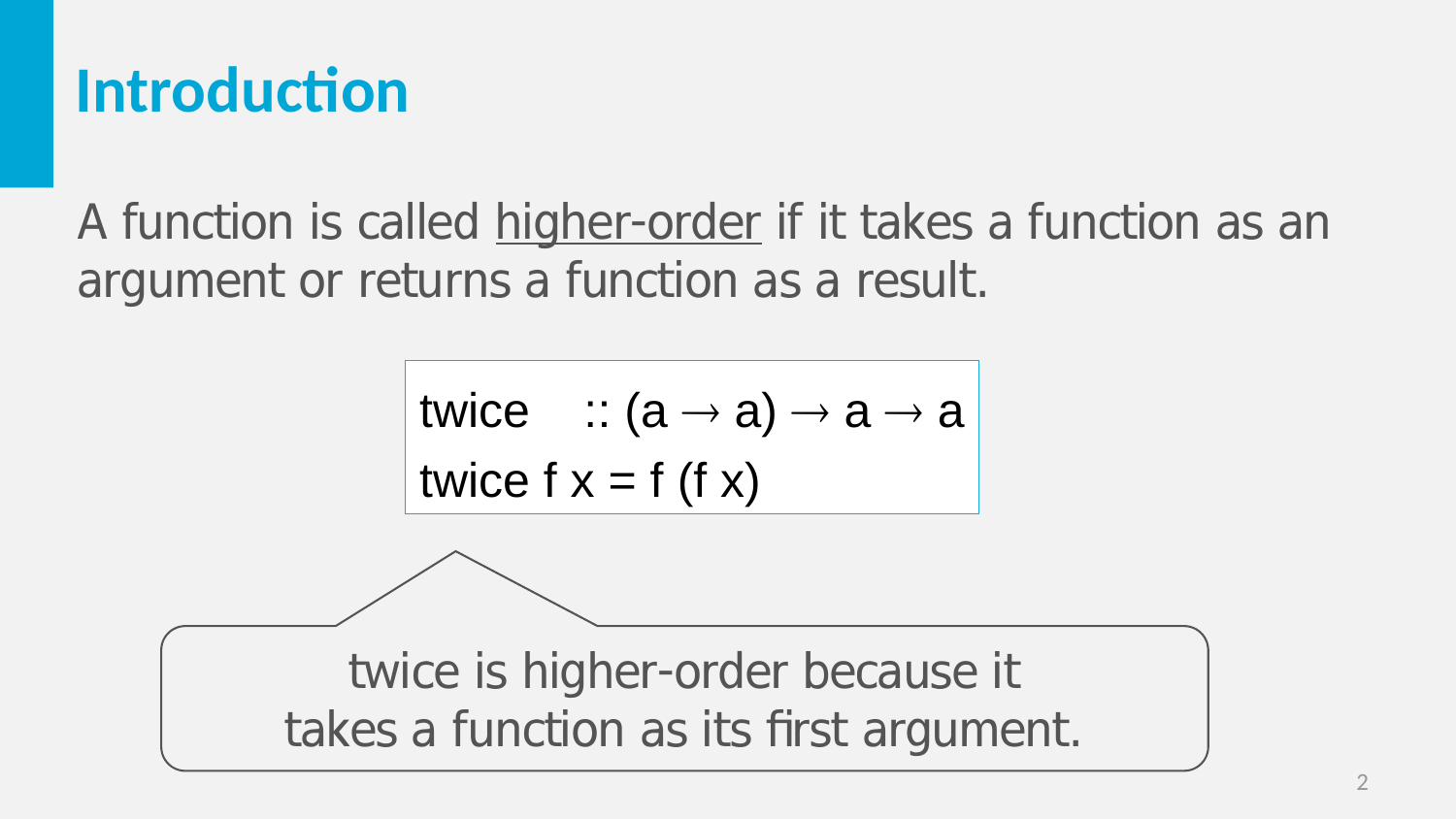

# Introduction
A function is called higher-order if it takes a function as an argument or returns a function as a result.
twice    :: (a → a) → a → a
twice f x = f (f x)
twice is higher-order because it
takes a function as its first argument.
2